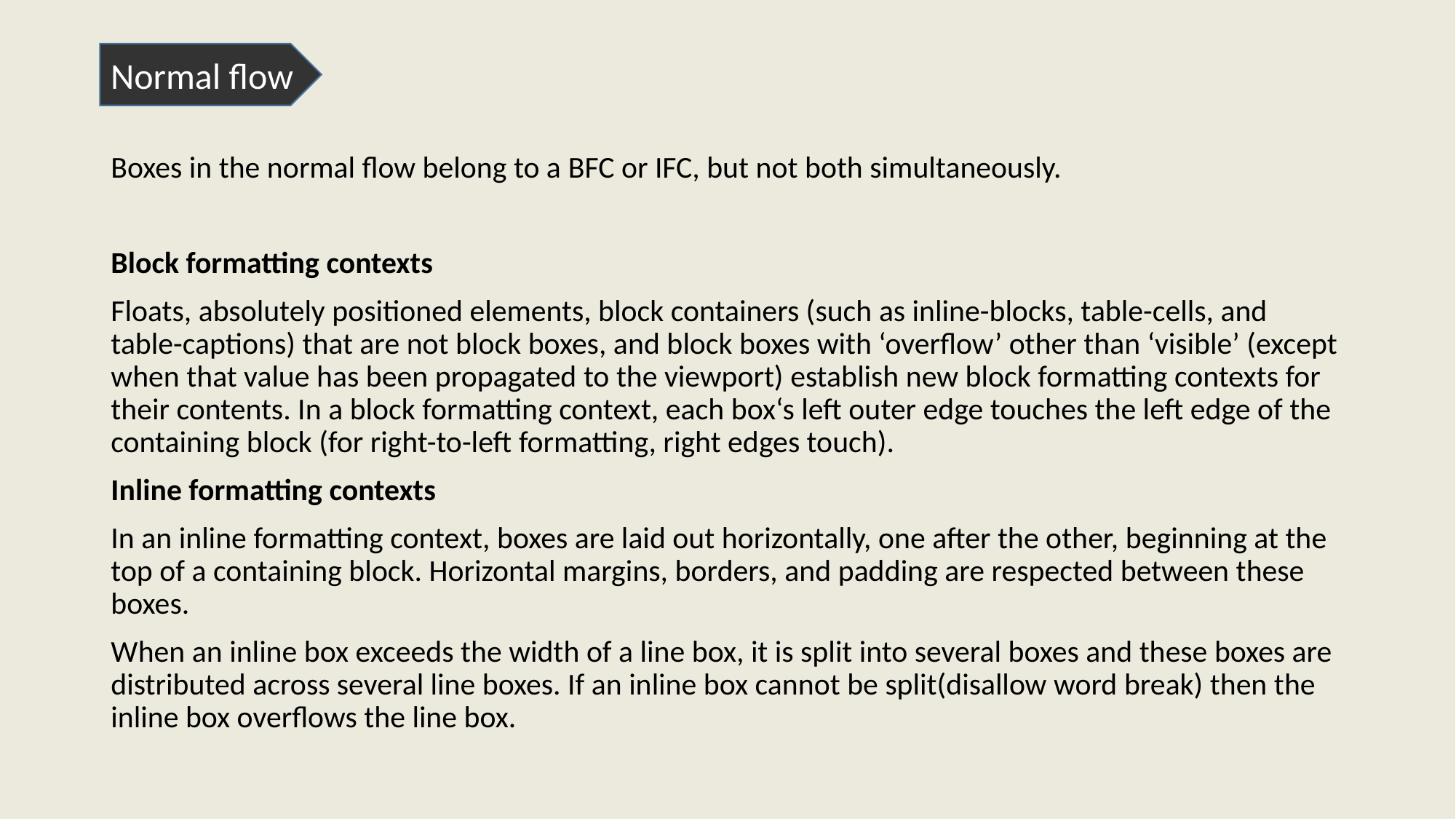

Normal flow
Boxes in the normal flow belong to a BFC or IFC, but not both simultaneously.

Block formatting contexts
Floats, absolutely positioned elements, block containers (such as inline-blocks, table-cells, and table-captions) that are not block boxes, and block boxes with ‘overflow’ other than ‘visible’ (except when that value has been propagated to the viewport) establish new block formatting contexts for their contents. In a block formatting context, each box‘s left outer edge touches the left edge of the containing block (for right-to-left formatting, right edges touch).
Inline formatting contexts
In an inline formatting context, boxes are laid out horizontally, one after the other, beginning at the top of a containing block. Horizontal margins, borders, and padding are respected between these boxes.
When an inline box exceeds the width of a line box, it is split into several boxes and these boxes are distributed across several line boxes. If an inline box cannot be split(disallow word break) then the inline box overflows the line box.